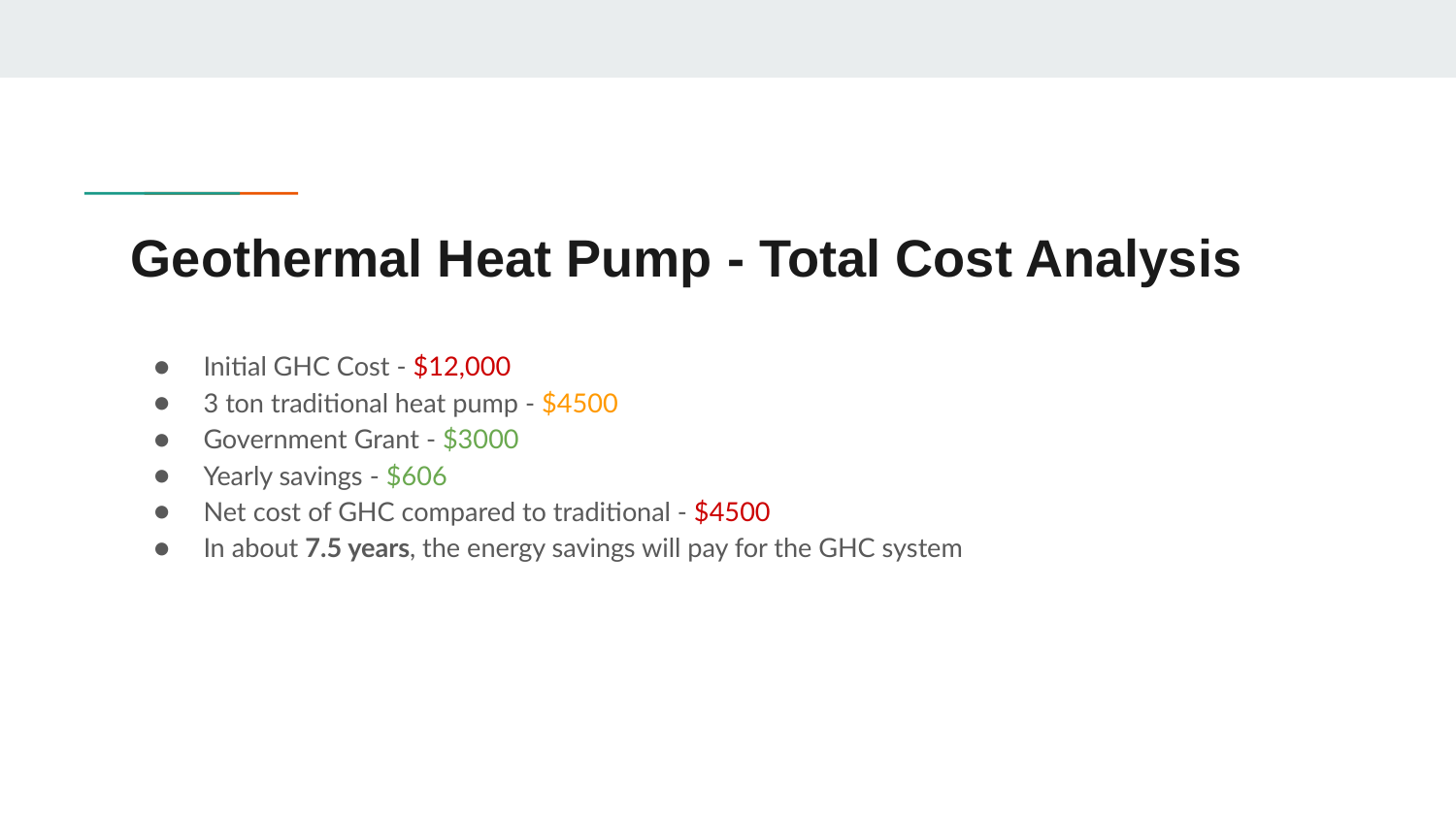

# Geothermal Heat Pump - Total Cost Analysis
Initial GHC Cost - $12,000
3 ton traditional heat pump - $4500
Government Grant - $3000
Yearly savings - $606
Net cost of GHC compared to traditional - $4500
In about 7.5 years, the energy savings will pay for the GHC system